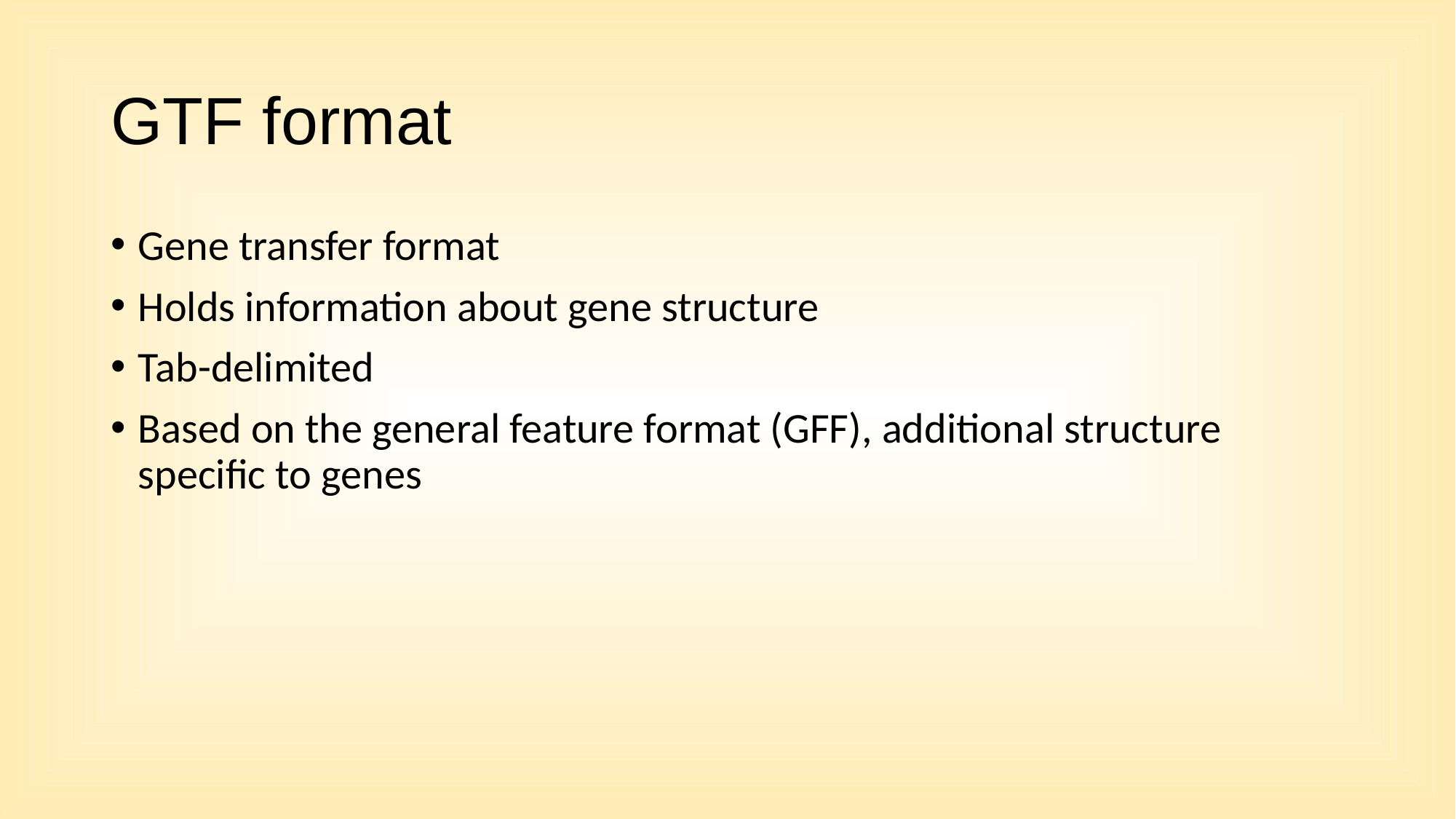

# GTF format
Gene transfer format
Holds information about gene structure
Tab-delimited
Based on the general feature format (GFF), additional structure specific to genes